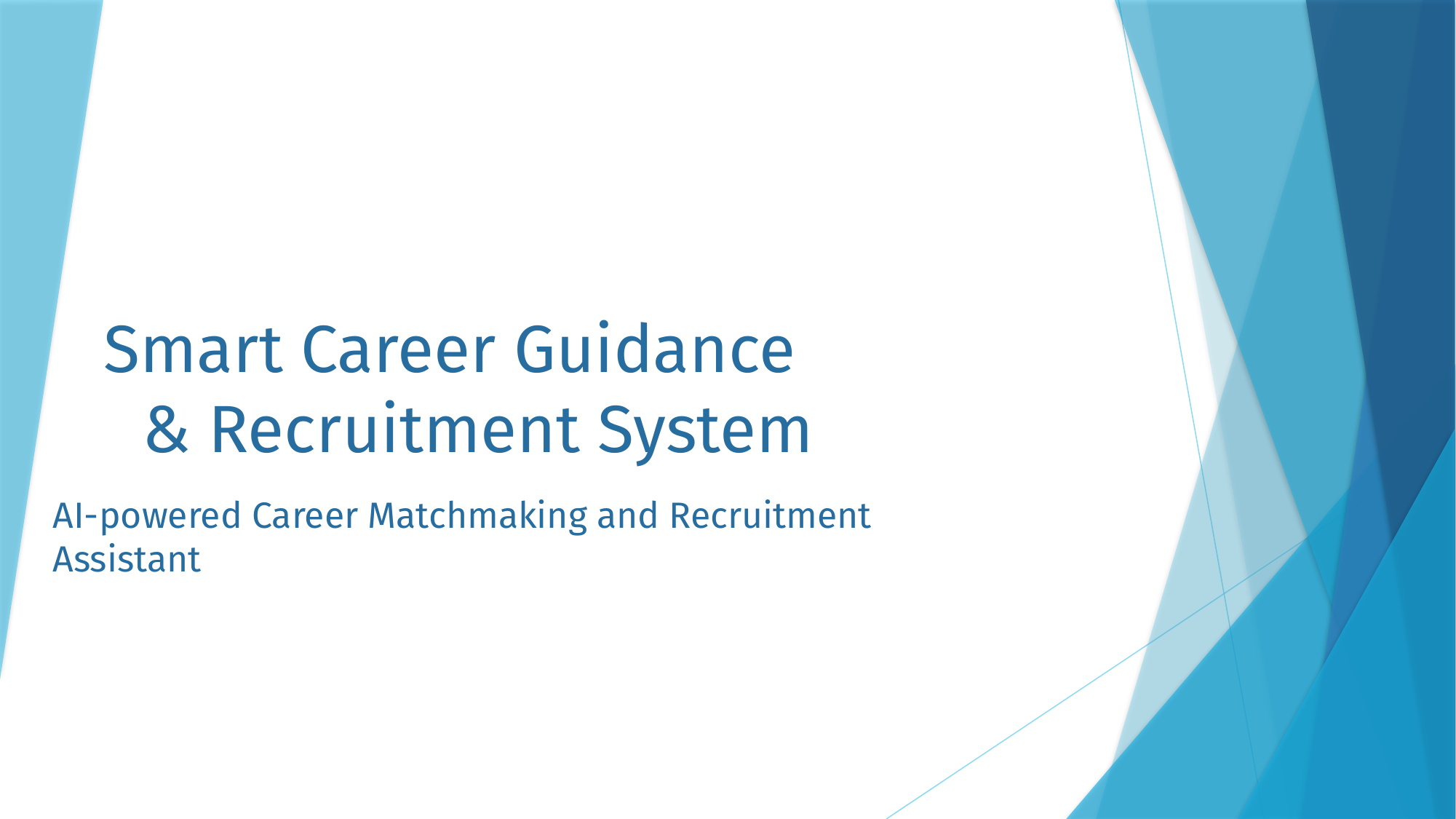

# Smart Career Guidance & Recruitment System
AI-powered Career Matchmaking and Recruitment Assistant